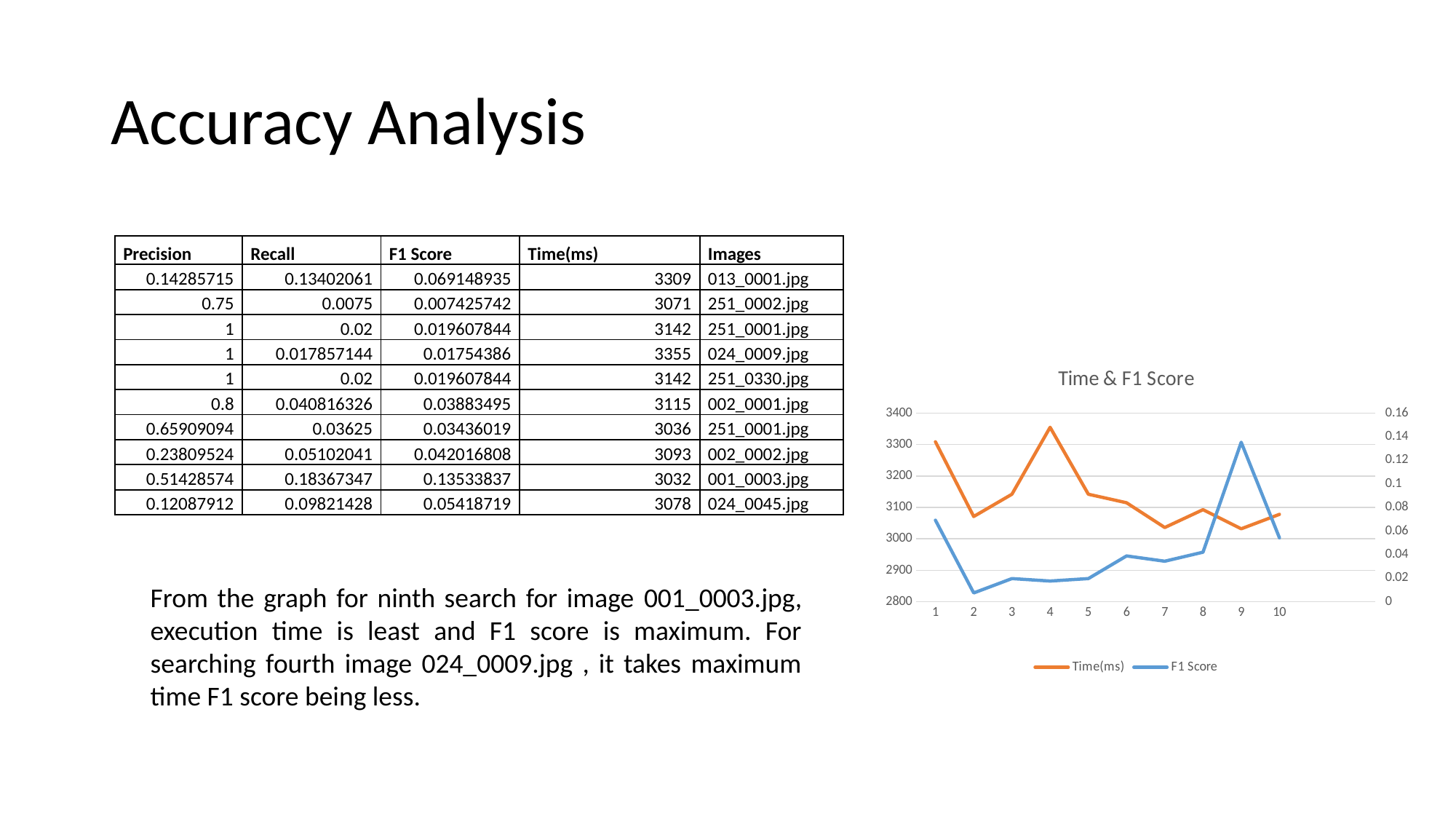

# Accuracy Analysis
| Precision | Recall | F1 Score | Time(ms) | Images |
| --- | --- | --- | --- | --- |
| 0.14285715 | 0.13402061 | 0.069148935 | 3309 | 013\_0001.jpg |
| 0.75 | 0.0075 | 0.007425742 | 3071 | 251\_0002.jpg |
| 1 | 0.02 | 0.019607844 | 3142 | 251\_0001.jpg |
| 1 | 0.017857144 | 0.01754386 | 3355 | 024\_0009.jpg |
| 1 | 0.02 | 0.019607844 | 3142 | 251\_0330.jpg |
| 0.8 | 0.040816326 | 0.03883495 | 3115 | 002\_0001.jpg |
| 0.65909094 | 0.03625 | 0.03436019 | 3036 | 251\_0001.jpg |
| 0.23809524 | 0.05102041 | 0.042016808 | 3093 | 002\_0002.jpg |
| 0.51428574 | 0.18367347 | 0.13533837 | 3032 | 001\_0003.jpg |
| 0.12087912 | 0.09821428 | 0.05418719 | 3078 | 024\_0045.jpg |

### Chart: Time & F1 Score

| Category | Time(ms) | F1 Score |
|---|---|---|
From the graph for ninth search for image 001_0003.jpg, execution time is least and F1 score is maximum. For searching fourth image 024_0009.jpg , it takes maximum time F1 score being less.